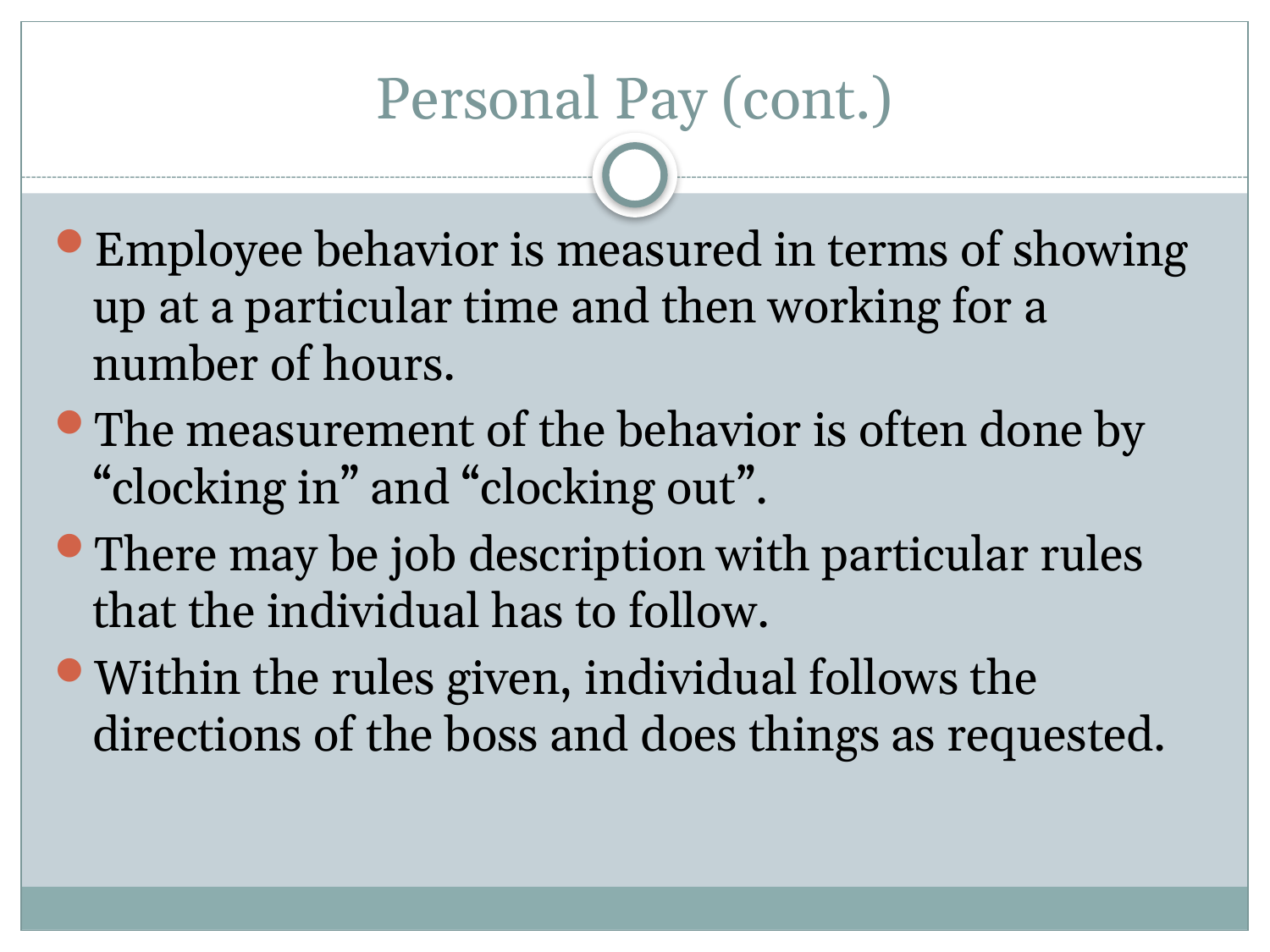

# Personal Pay (cont.)
Employee behavior is measured in terms of showing up at a particular time and then working for a number of hours.
The measurement of the behavior is often done by “clocking in” and “clocking out”.
There may be job description with particular rules that the individual has to follow.
Within the rules given, individual follows the directions of the boss and does things as requested.